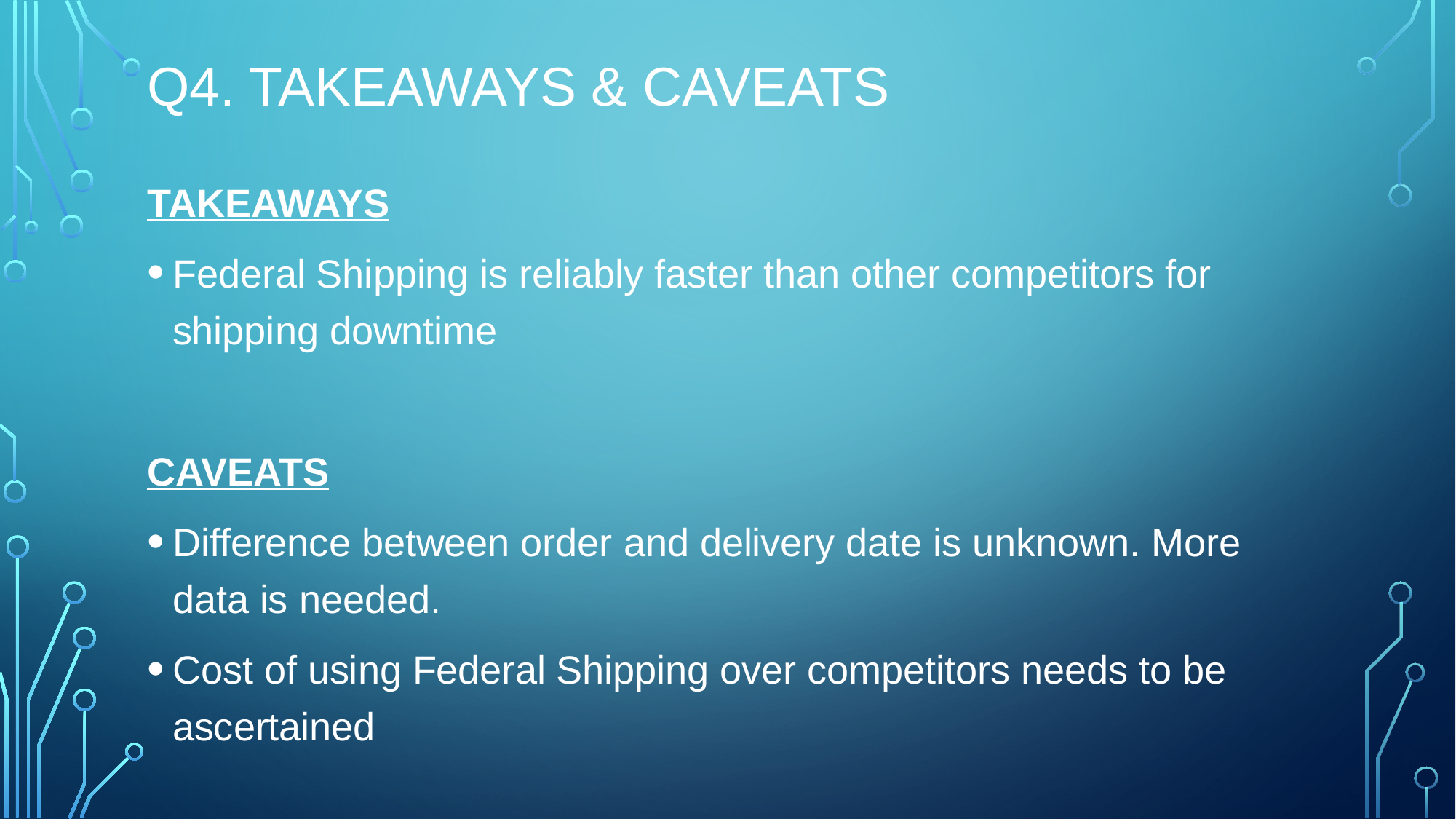

# Q4. Takeaways & Caveats
TAKEAWAYS
Federal Shipping is reliably faster than other competitors for shipping downtime

CAVEATS
Difference between order and delivery date is unknown. More data is needed.
Cost of using Federal Shipping over competitors needs to be ascertained